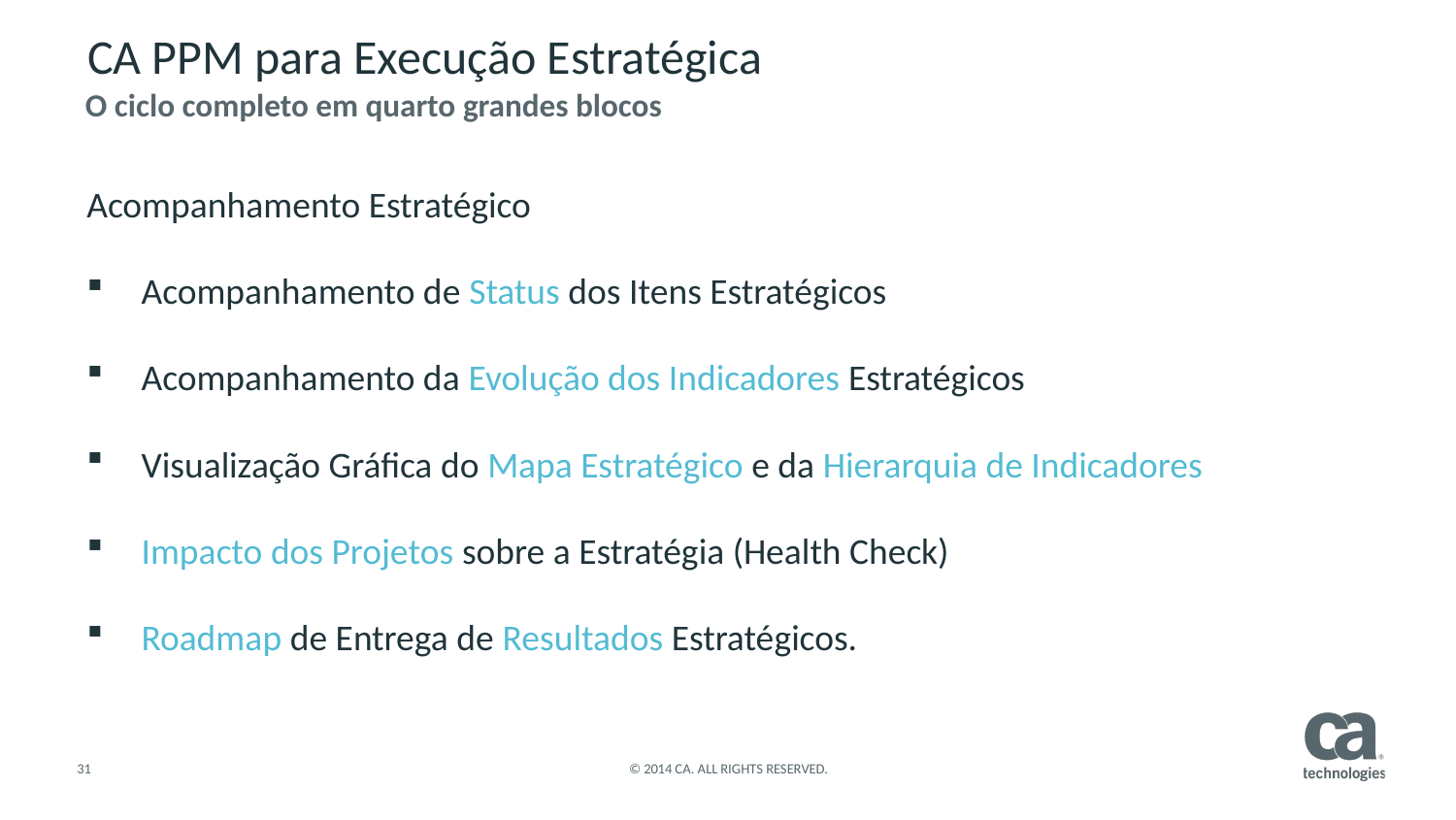

# CA PPM para Execução Estratégica
O ciclo completo em quarto grandes blocos

Acompanhamento Estratégico
Acompanhamento de Status dos Itens Estratégicos
Acompanhamento da Evolução dos Indicadores Estratégicos
Visualização Gráfica do Mapa Estratégico e da Hierarquia de Indicadores
Impacto dos Projetos sobre a Estratégia (Health Check)
Roadmap de Entrega de Resultados Estratégicos.